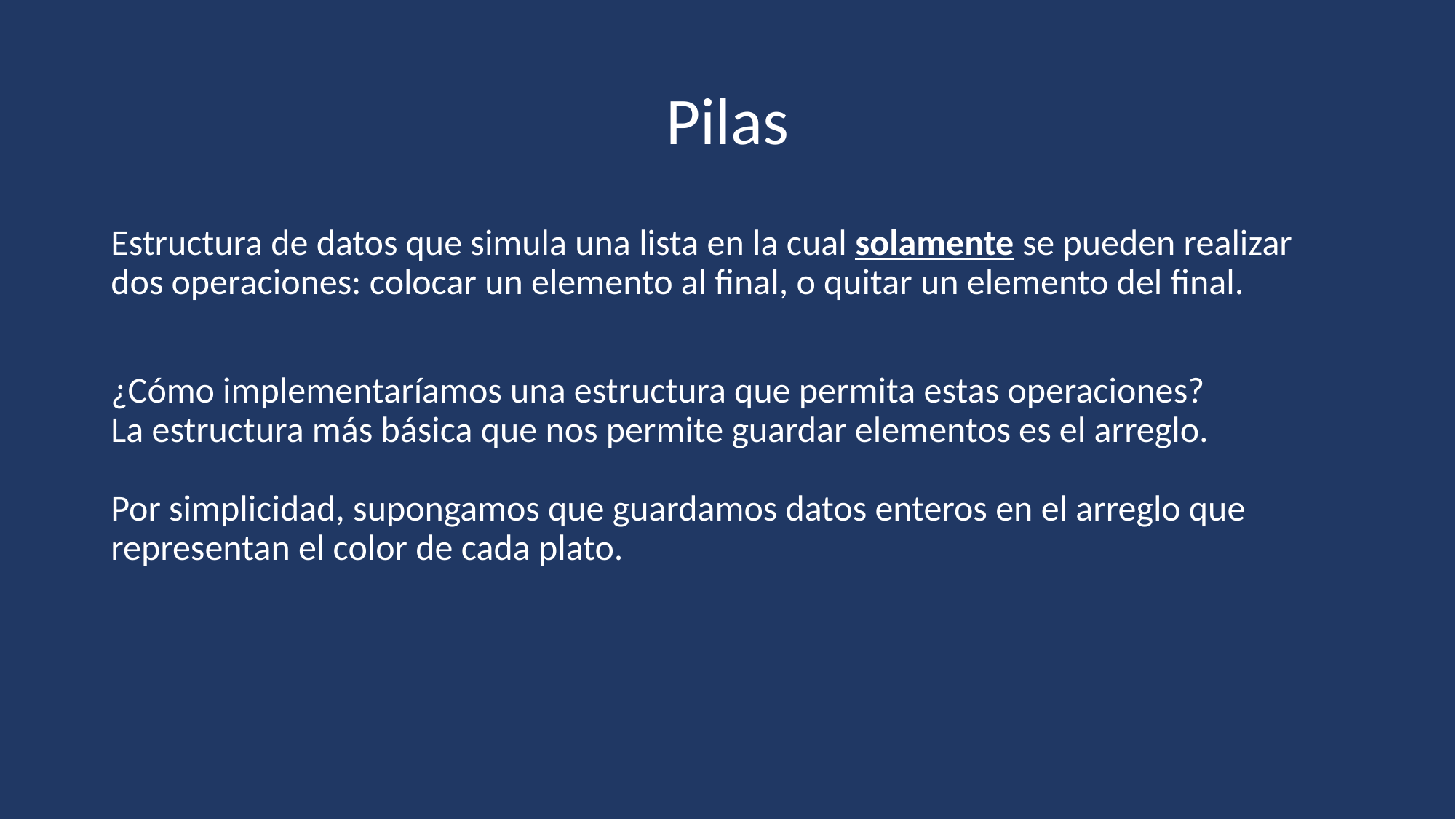

# Pilas
Estructura de datos que simula una lista en la cual solamente se pueden realizar dos operaciones: colocar un elemento al final, o quitar un elemento del final.

¿Cómo implementaríamos una estructura que permita estas operaciones?
La estructura más básica que nos permite guardar elementos es el arreglo.
Por simplicidad, supongamos que guardamos datos enteros en el arreglo que representan el color de cada plato.